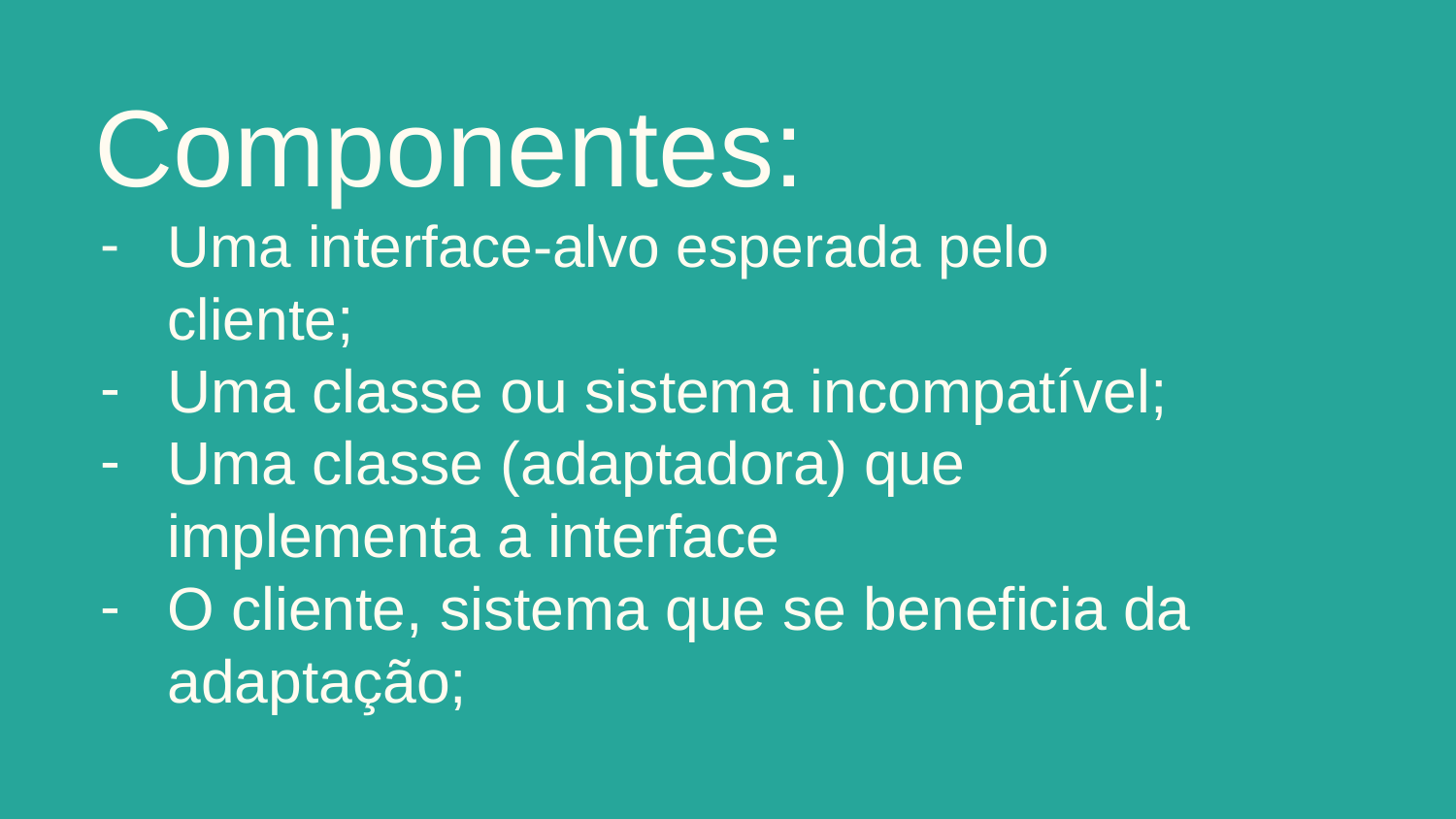

# Componentes:
Uma interface-alvo esperada pelo cliente;
Uma classe ou sistema incompatível;
Uma classe (adaptadora) que implementa a interface
O cliente, sistema que se beneficia da adaptação;